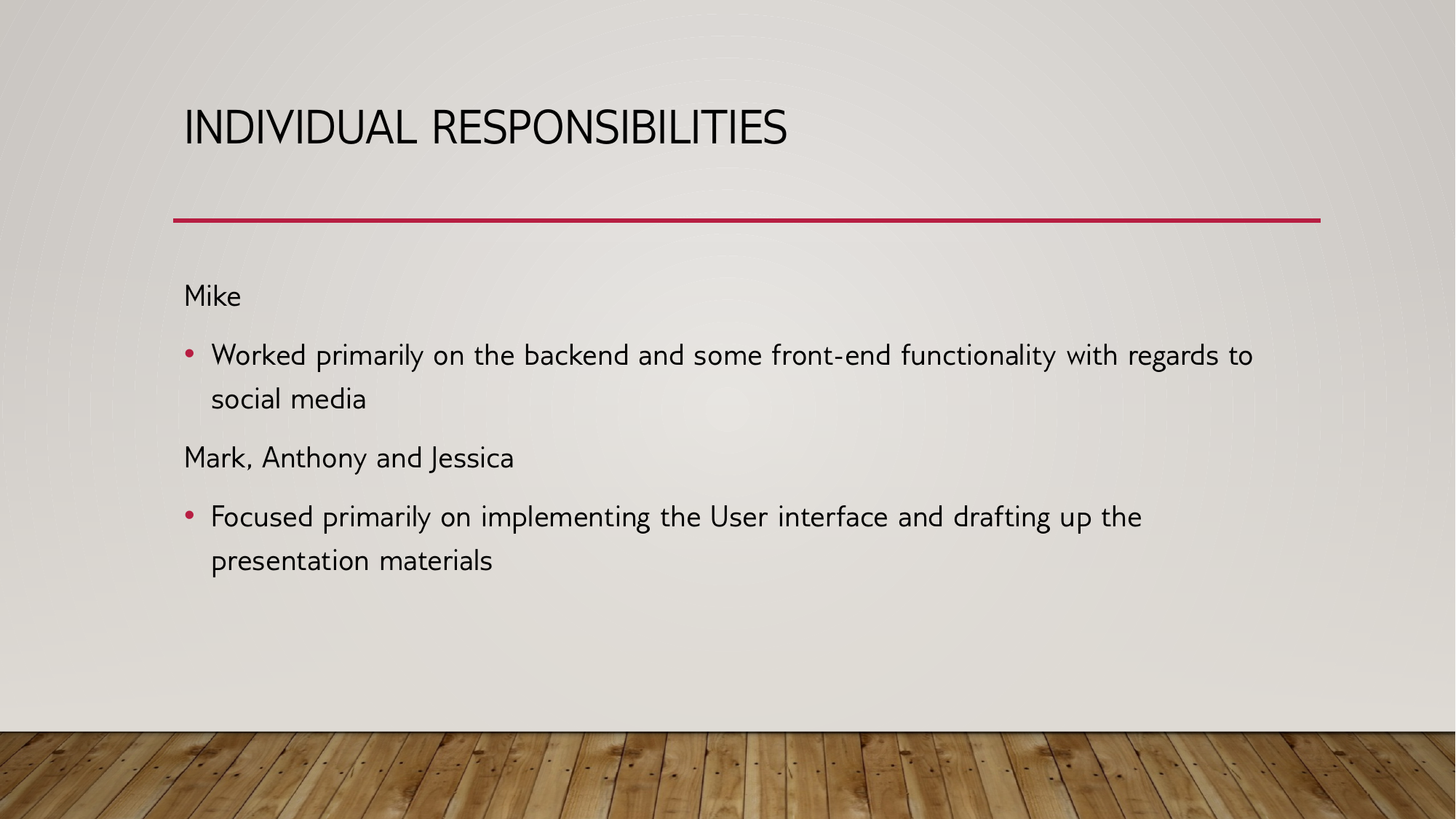

# Individual responsibilities
Mike
Worked primarily on the backend and some front-end functionality with regards to social media
Mark, Anthony and Jessica
Focused primarily on implementing the User interface and drafting up the presentation materials